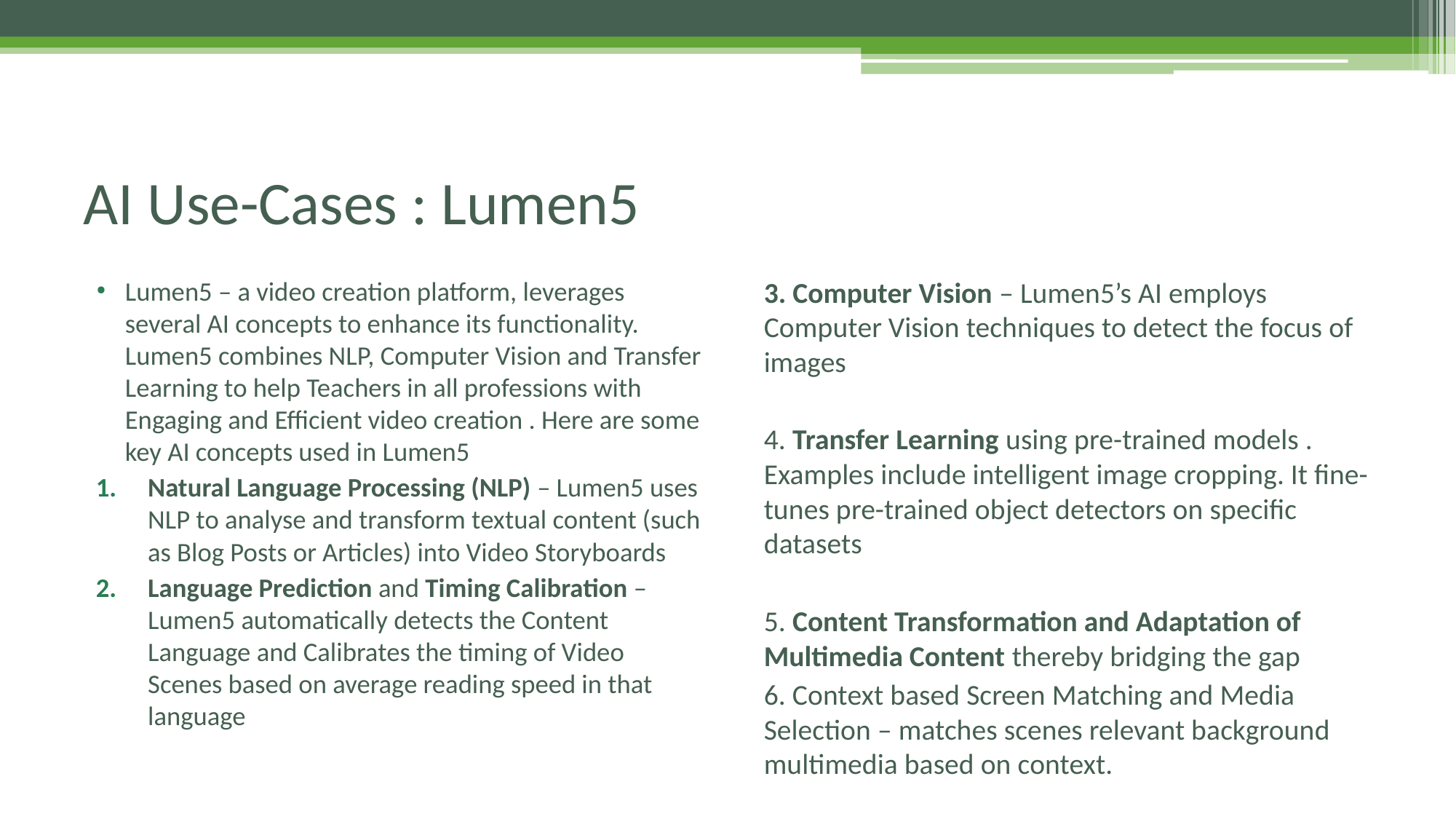

# AI Use-Cases : Lumen5
Lumen5 – a video creation platform, leverages several AI concepts to enhance its functionality. Lumen5 combines NLP, Computer Vision and Transfer Learning to help Teachers in all professions with Engaging and Efficient video creation . Here are some key AI concepts used in Lumen5
Natural Language Processing (NLP) – Lumen5 uses NLP to analyse and transform textual content (such as Blog Posts or Articles) into Video Storyboards
Language Prediction and Timing Calibration – Lumen5 automatically detects the Content Language and Calibrates the timing of Video Scenes based on average reading speed in that language

3. Computer Vision – Lumen5’s AI employs Computer Vision techniques to detect the focus of images

4. Transfer Learning using pre-trained models . Examples include intelligent image cropping. It fine-tunes pre-trained object detectors on specific datasets

5. Content Transformation and Adaptation of Multimedia Content thereby bridging the gap
6. Context based Screen Matching and Media Selection – matches scenes relevant background multimedia based on context.